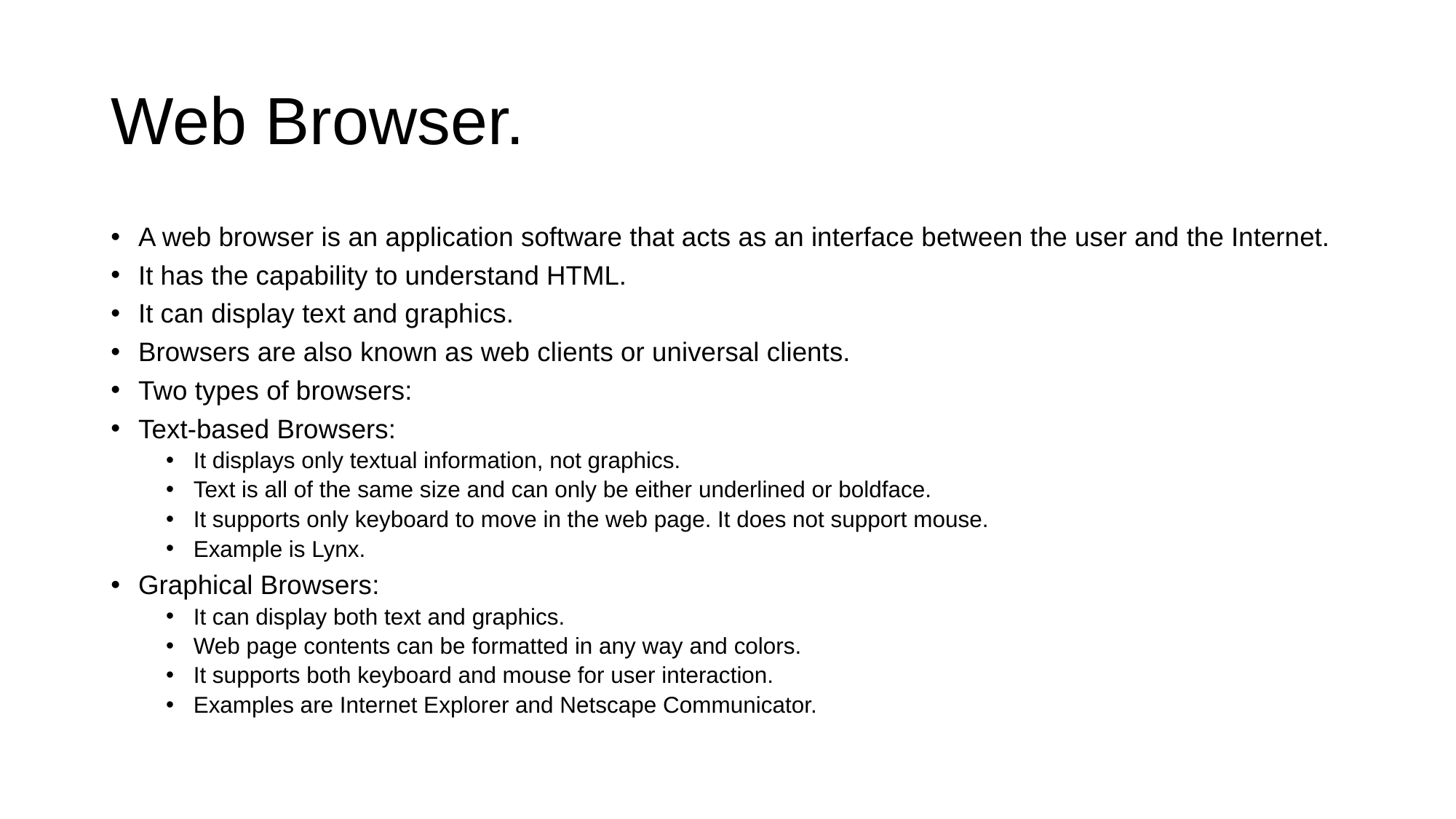

# Web Browser.
A web browser is an application software that acts as an interface between the user and the Internet.
It has the capability to understand HTML.
It can display text and graphics.
Browsers are also known as web clients or universal clients.
Two types of browsers:
Text-based Browsers:
It displays only textual information, not graphics.
Text is all of the same size and can only be either underlined or boldface.
It supports only keyboard to move in the web page. It does not support mouse.
Example is Lynx.
Graphical Browsers:
It can display both text and graphics.
Web page contents can be formatted in any way and colors.
It supports both keyboard and mouse for user interaction.
Examples are Internet Explorer and Netscape Communicator.